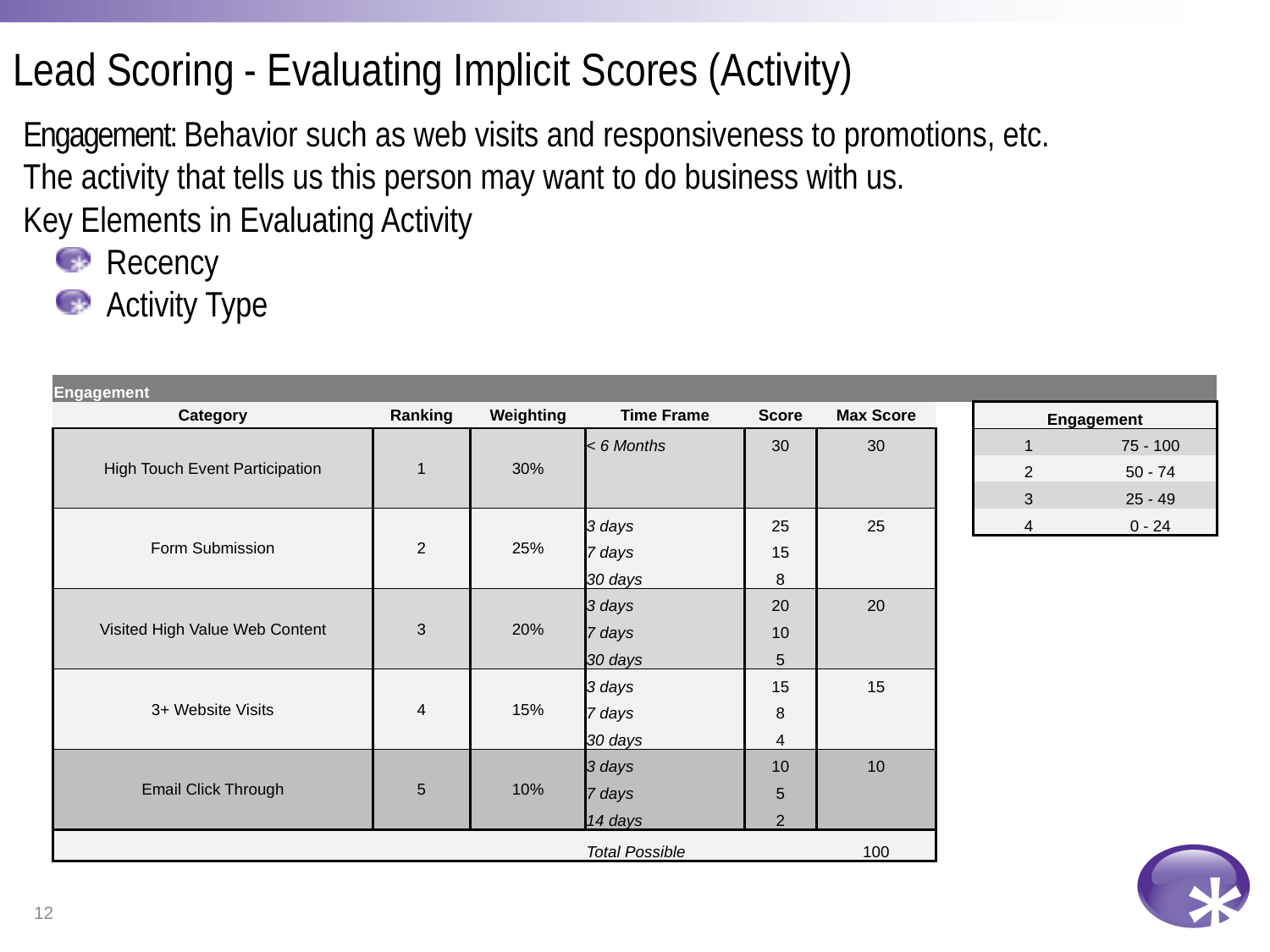

# Lead Scoring - Evaluating Implicit Scores (Activity)
Engagement: Behavior such as web visits and responsiveness to promotions, etc.
The activity that tells us this person may want to do business with us.
Key Elements in Evaluating Activity
  Recency
  Activity Type

| Engagement |  |  |  |  |  |  |  |  |
| --- | --- | --- | --- | --- | --- | --- | --- | --- |
| Category | Ranking | Weighting | Time Frame | Score | Max Score |  | Engagement |  |
| High Touch Event Participation | 1 | 30% | < 6 Months | 30 | 30 |  | 1 | 75 - 100 |
|  |  |  |  |  |  |  | 2 | 50 - 74 |
|  |  |  |  |  |  |  | 3 | 25 - 49 |
| Form Submission | 2 | 25% | 3 days | 25 | 25 |  | 4 | 0 - 24 |
|  |  |  | 7 days | 15 |  |  |  |  |
|  |  |  | 30 days | 8 |  |  |  |  |
| Visited High Value Web Content | 3 | 20% | 3 days | 20 | 20 |  |  |  |
|  |  |  | 7 days | 10 |  |  |  |  |
|  |  |  | 30 days | 5 |  |  |  |  |
| 3+ Website Visits | 4 | 15% | 3 days | 15 | 15 |  |  |  |
|  |  |  | 7 days | 8 |  |  |  |  |
|  |  |  | 30 days | 4 |  |  |  |  |
| Email Click Through | 5 | 10% | 3 days | 10 | 10 |  |  |  |
|  |  |  | 7 days | 5 |  |  |  |  |
|  |  |  | 14 days | 2 |  |  |  |  |
|  |  |  | Total Possible |  | 100 |  |  |  |
12